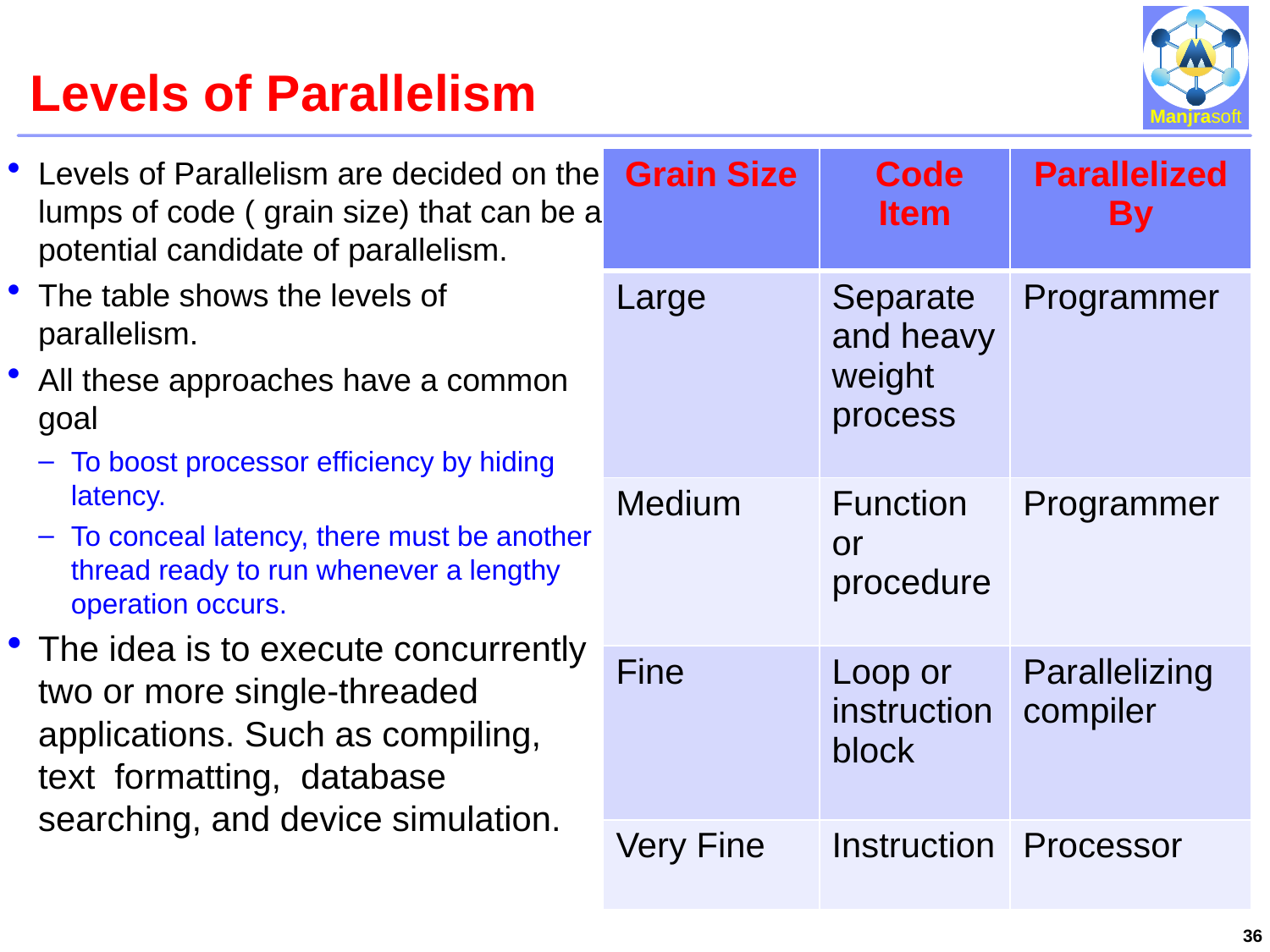

# Levels of Parallelism
| Grain Size | Code Item | Parallelized By |
| --- | --- | --- |
| Large | Separate and heavy weight process | Programmer |
| Medium | Function or procedure | Programmer |
| Fine | Loop or instruction block | Parallelizing compiler |
| Very Fine | Instruction | Processor |
Levels of Parallelism are decided on the lumps of code ( grain size) that can be a potential candidate of parallelism.
The table shows the levels of parallelism.
All these approaches have a common goal
To boost processor efficiency by hiding latency.
To conceal latency, there must be another thread ready to run whenever a lengthy operation occurs.
The idea is to execute concurrently two or more single-threaded applications. Such as compiling, text  formatting,  database searching, and device simulation.

36